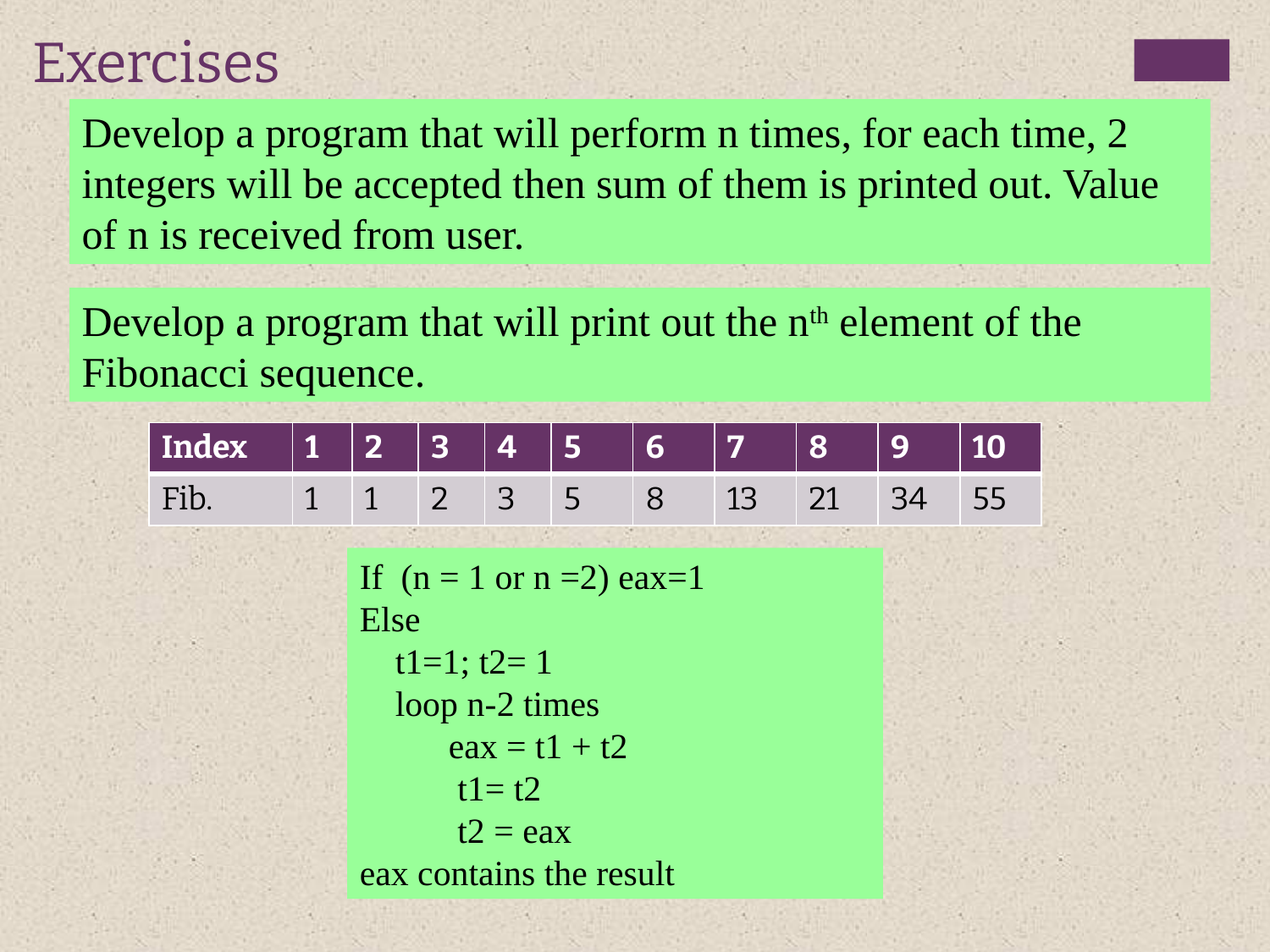

Exercises
Develop a program that will perform n times, for each time, 2 integers will be accepted then sum of them is printed out. Value of n is received from user.
Develop a program that will print out the nth element of the Fibonacci sequence.
| Index | 1 | 2 | 3 | 4 | 5 | 6 | 7 | 8 | 9 | 10 |
| --- | --- | --- | --- | --- | --- | --- | --- | --- | --- | --- |
| Fib. | 1 | 1 | 2 | 3 | 5 | 8 | 13 | 21 | 34 | 55 |
If  (n = 1 or n =2) eax=1
Else
    t1=1; t2= 1
    loop n-2 times
          eax = t1 + t2
           t1= t2
           t2 = eax
eax contains the result